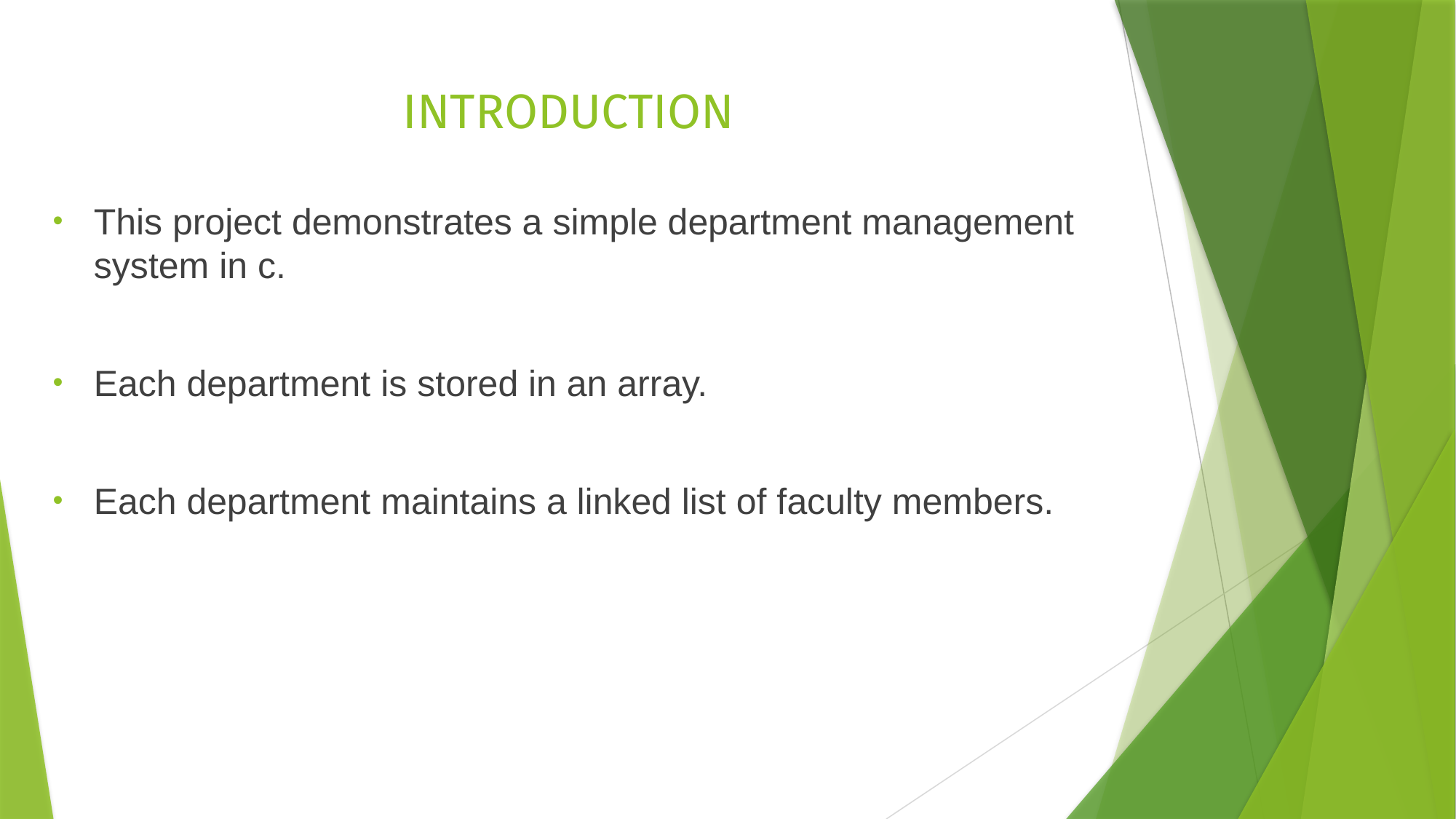

# INTRODUCTION
This project demonstrates a simple department management system in c.

Each department is stored in an array.

Each department maintains a linked list of faculty members.